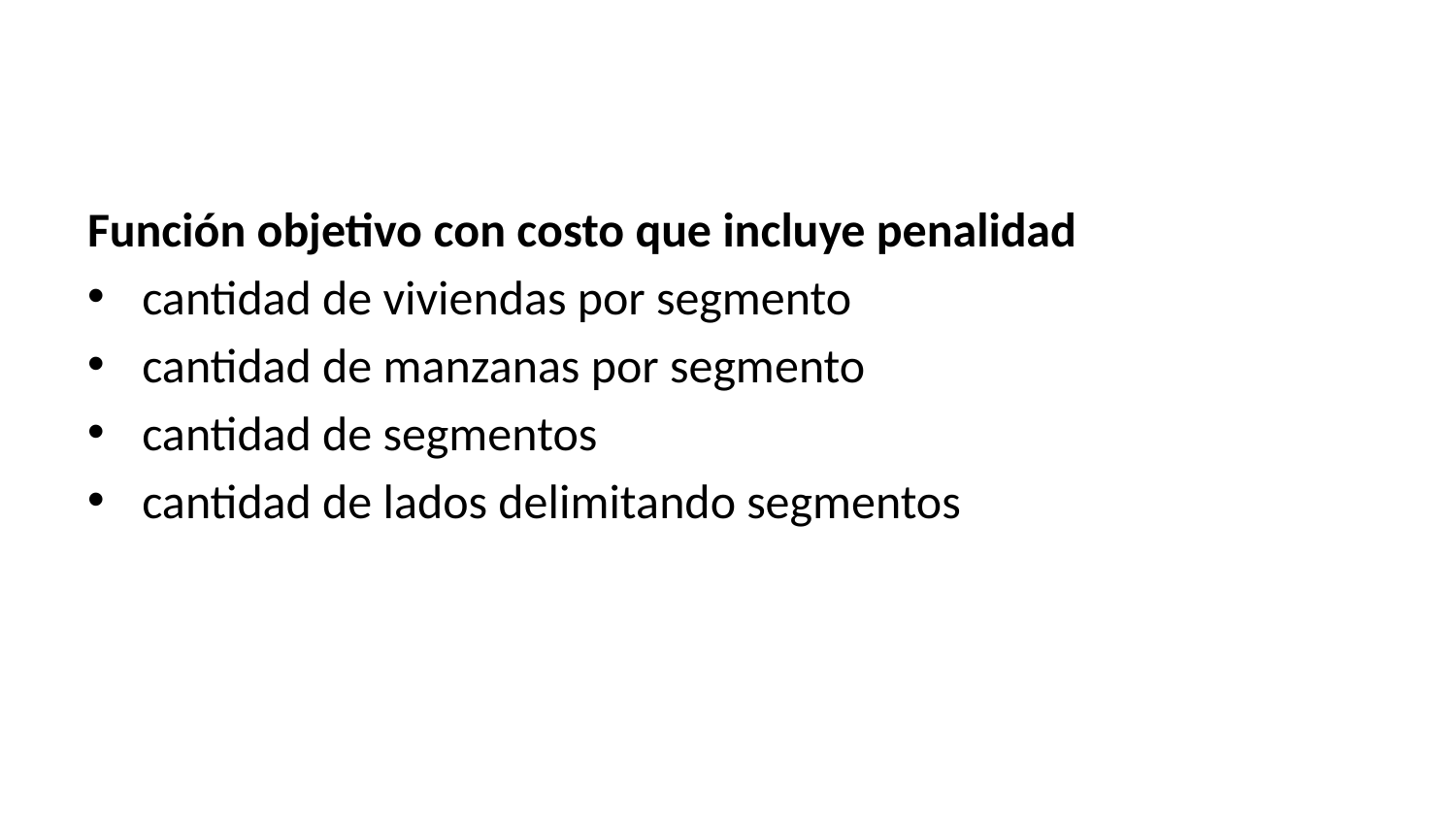

Función objetivo con costo que incluye penalidad
cantidad de viviendas por segmento
cantidad de manzanas por segmento
cantidad de segmentos
cantidad de lados delimitando segmentos